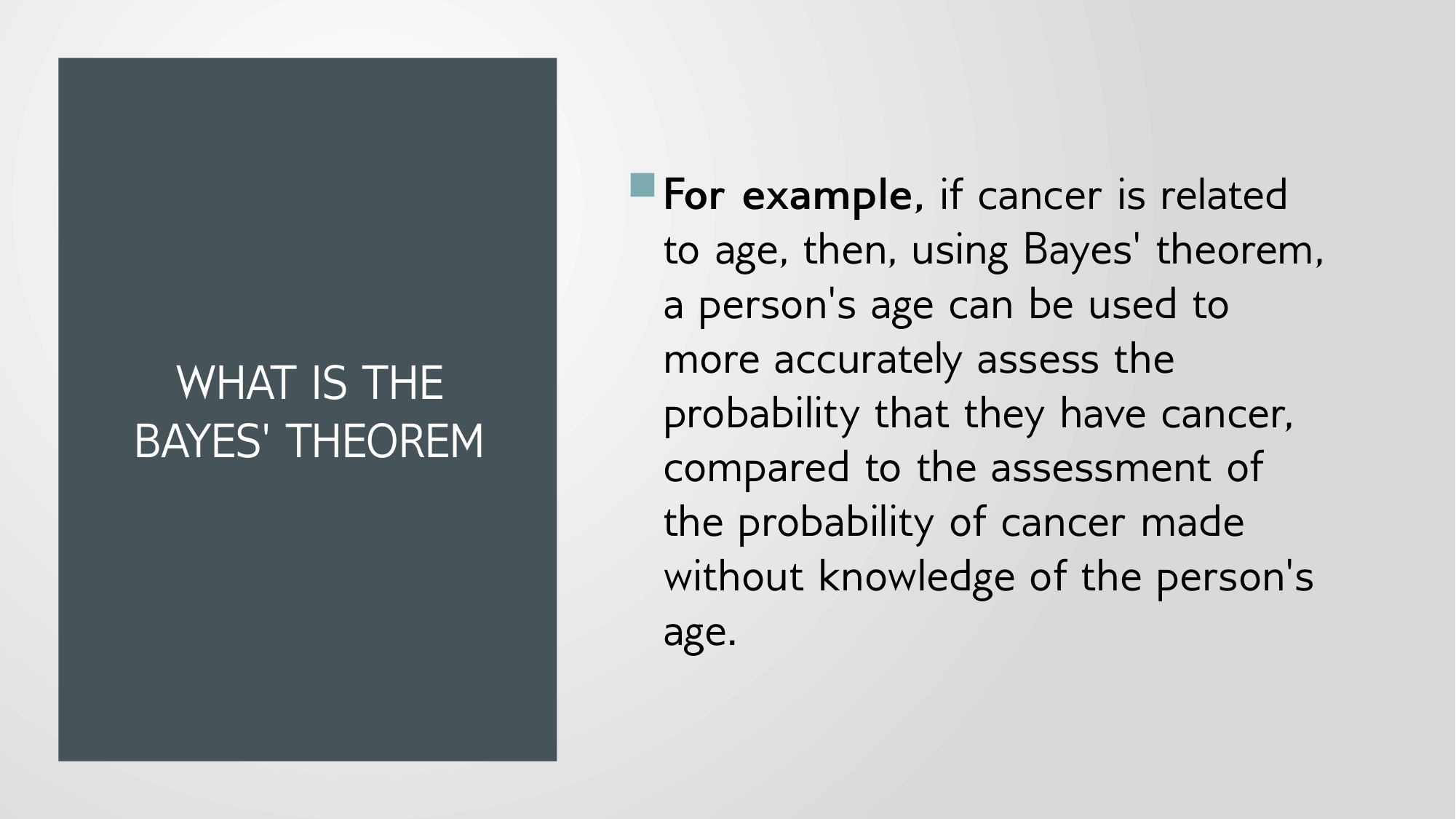

# What is the Bayes' theorem
For example, if cancer is related to age, then, using Bayes' theorem, a person's age can be used to more accurately assess the probability that they have cancer, compared to the assessment of the probability of cancer made without knowledge of the person's age.